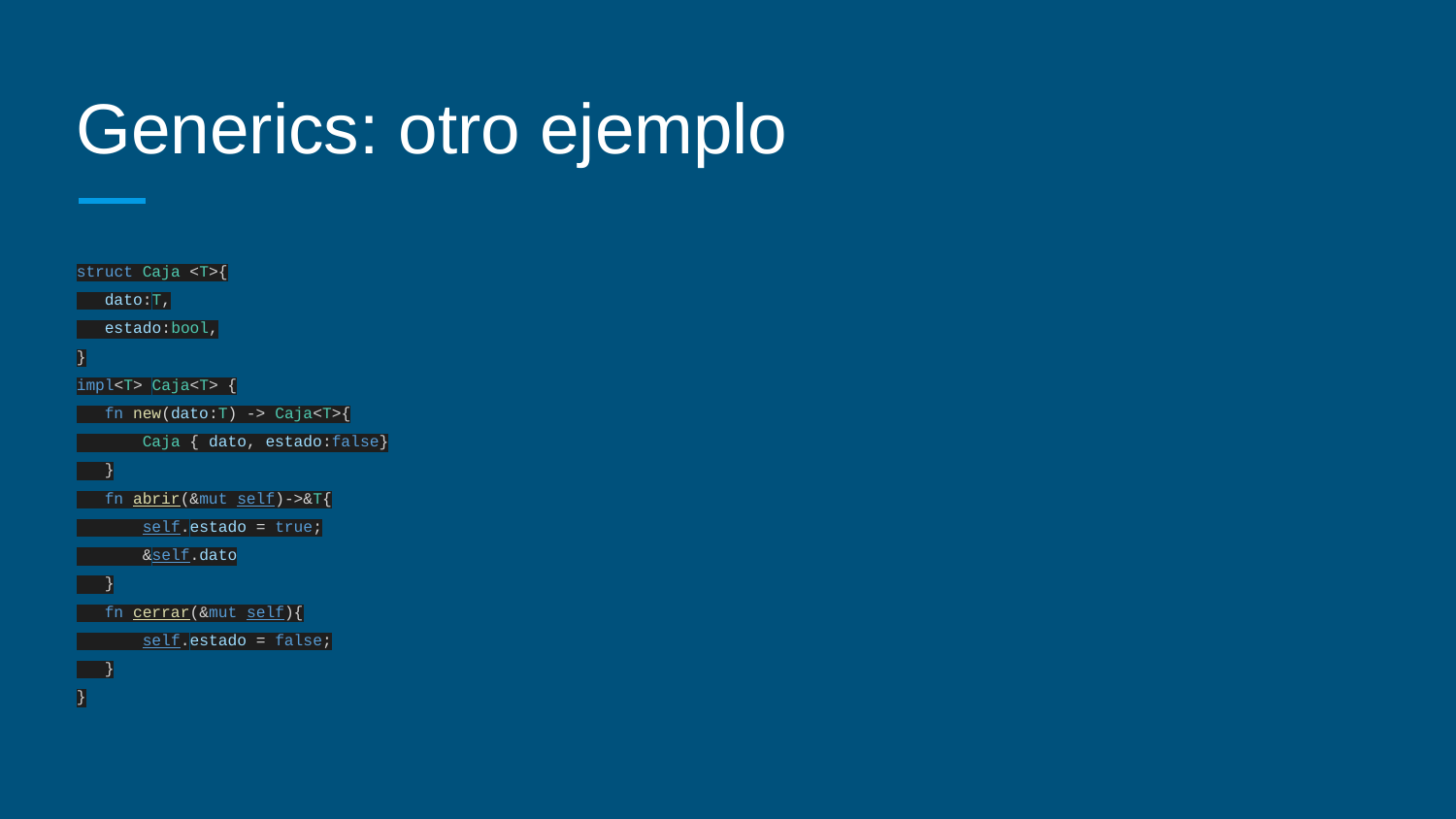

# Generics: otro ejemplo
struct Caja <T>{
   dato:T,
   estado:bool,
}
impl<T> Caja<T> {
   fn new(dato:T) -> Caja<T>{
       Caja { dato, estado:false}
   }
   fn abrir(&mut self)->&T{
       self.estado = true;
       &self.dato
   }
   fn cerrar(&mut self){
       self.estado = false;
   }
}